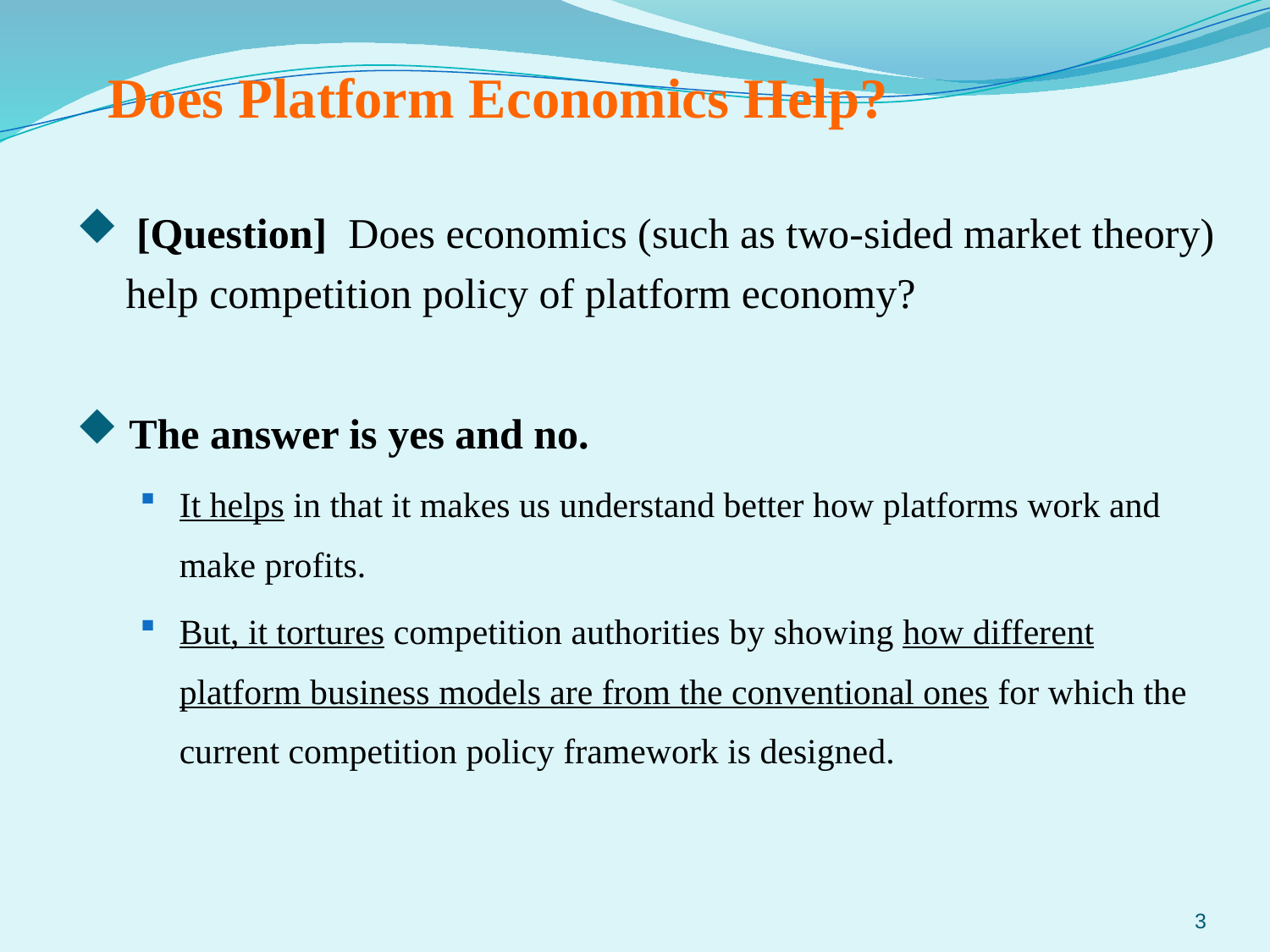

Does Platform Economics Help?
 [Question]  Does economics (such as two-sided market theory) help competition policy of platform economy?

 The answer is yes and no.
It helps in that it makes us understand better how platforms work and make profits.
But, it tortures competition authorities by showing how different platform business models are from the conventional ones for which the current competition policy framework is designed.

3